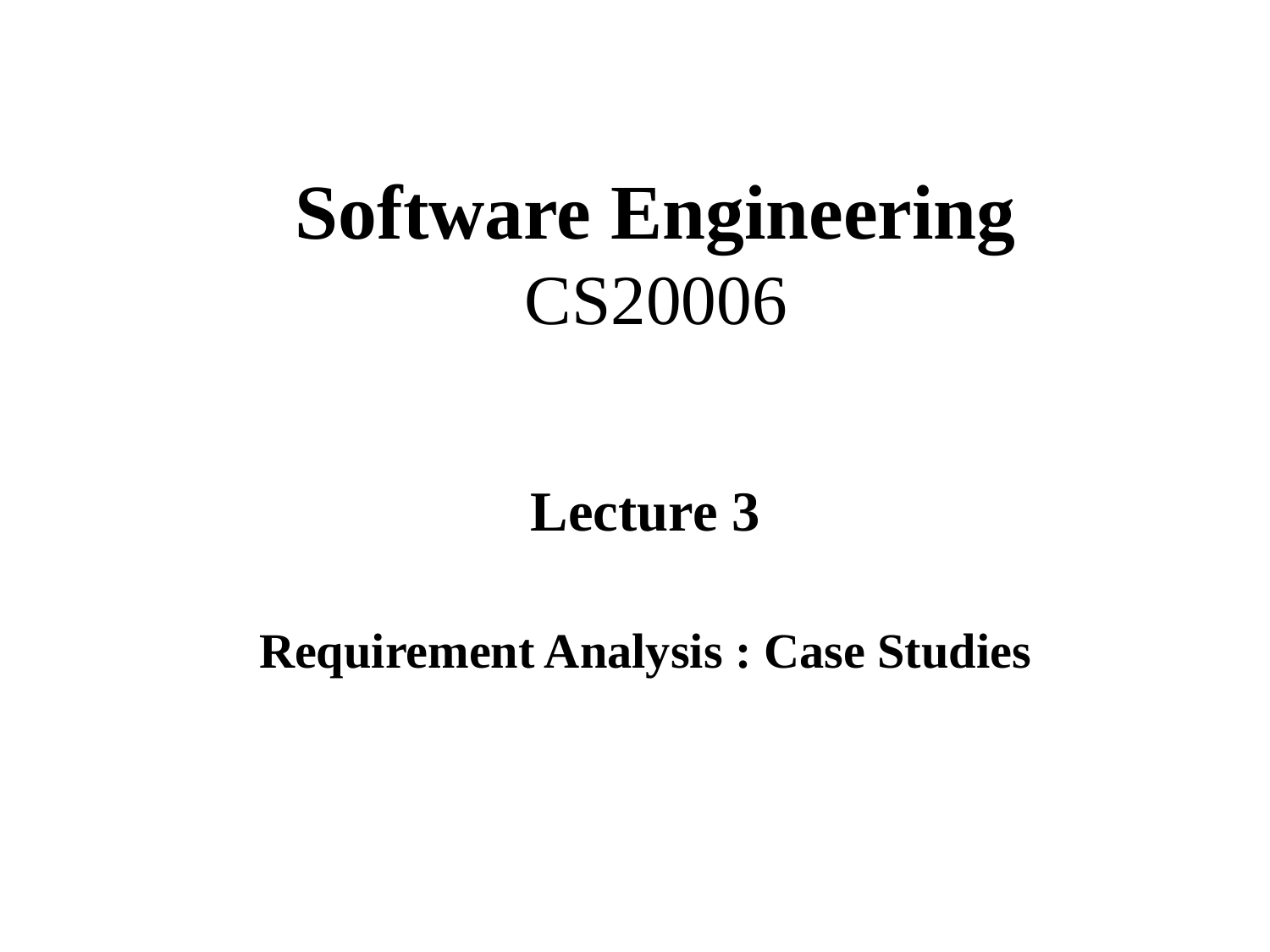

# Software Engineering CS20006
Lecture 3

Requirement Analysis : Case Studies